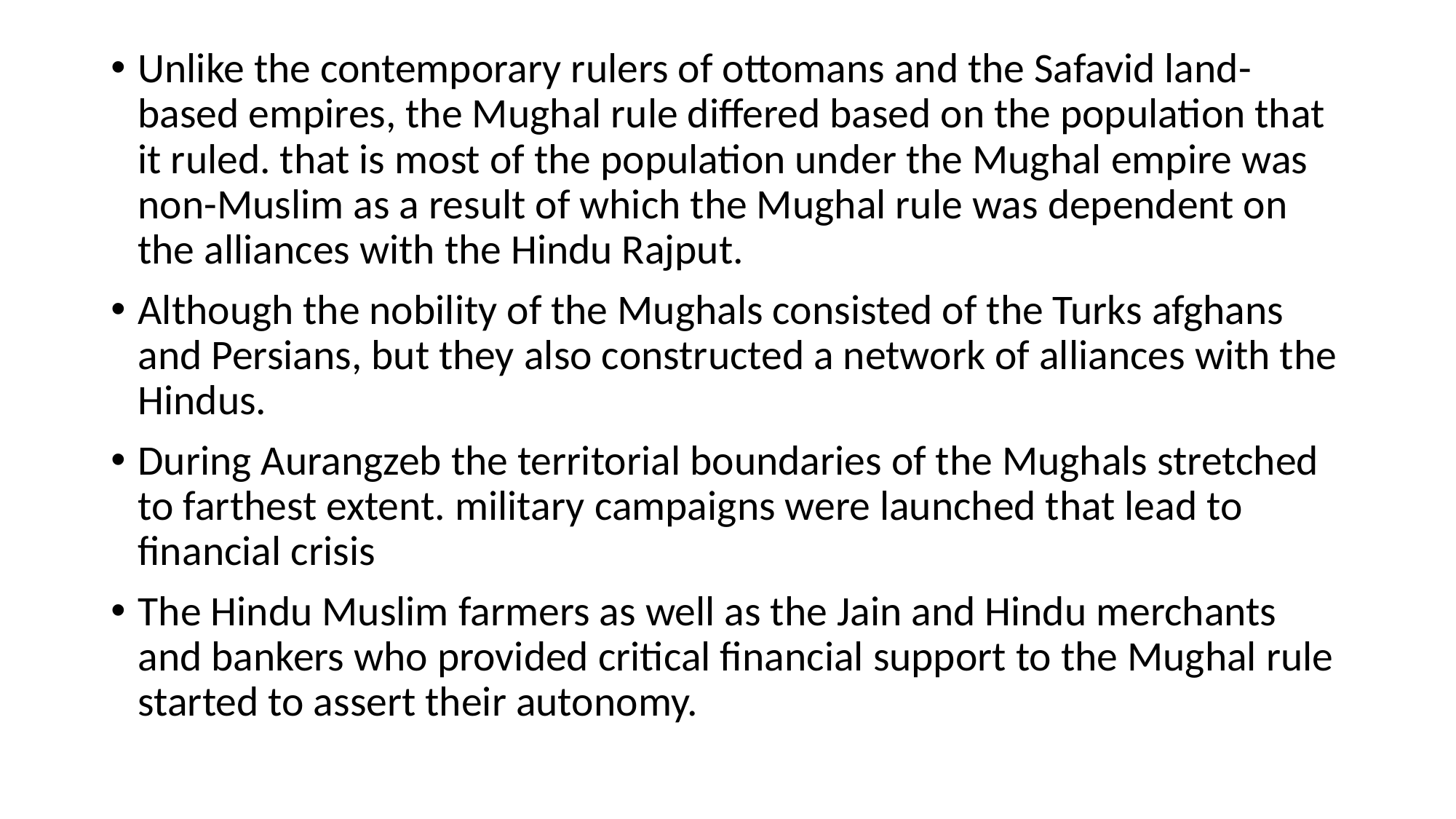

Unlike the contemporary rulers of ottomans and the Safavid land-based empires, the Mughal rule differed based on the population that it ruled. that is most of the population under the Mughal empire was non-Muslim as a result of which the Mughal rule was dependent on the alliances with the Hindu Rajput.
Although the nobility of the Mughals consisted of the Turks afghans and Persians, but they also constructed a network of alliances with the Hindus.
During Aurangzeb the territorial boundaries of the Mughals stretched to farthest extent. military campaigns were launched that lead to financial crisis
The Hindu Muslim farmers as well as the Jain and Hindu merchants and bankers who provided critical financial support to the Mughal rule started to assert their autonomy.